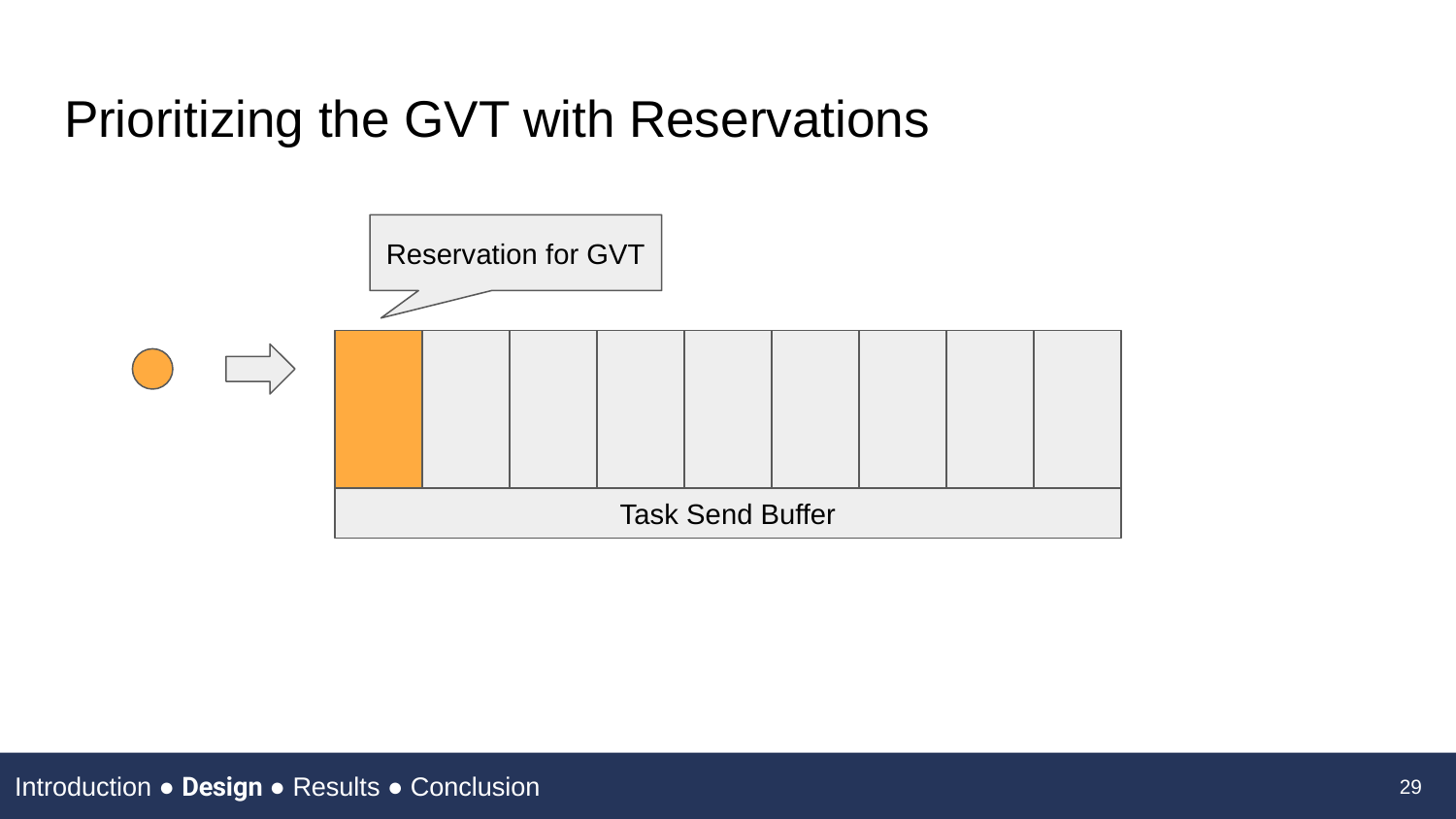

# Prioritizing the GVT with Reservations
Reservation for GVT

Task Send Buffer
29
Introduction ● Design ● Results ● Conclusion